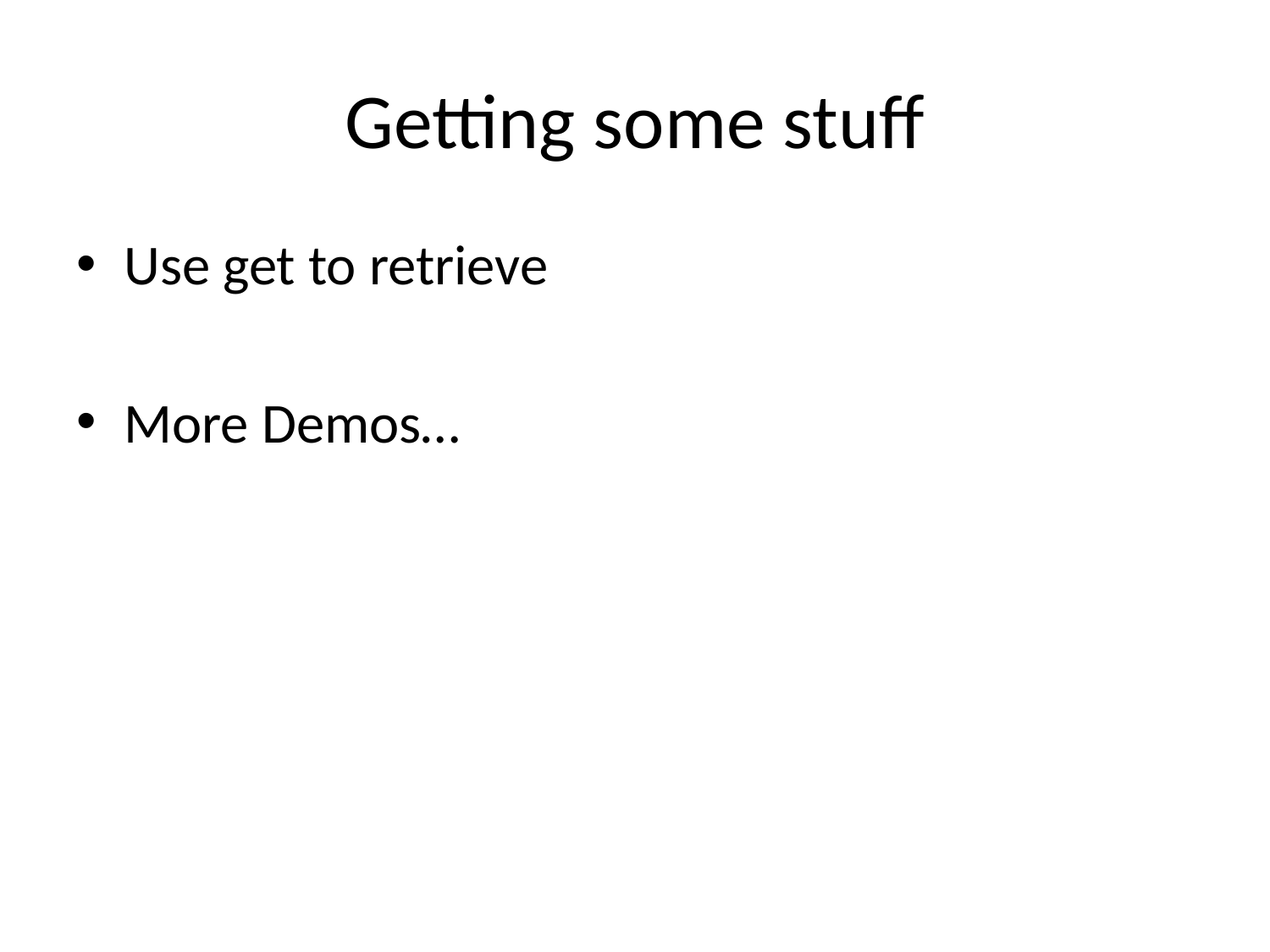

# Getting some stuff
Use get to retrieve

More Demos…